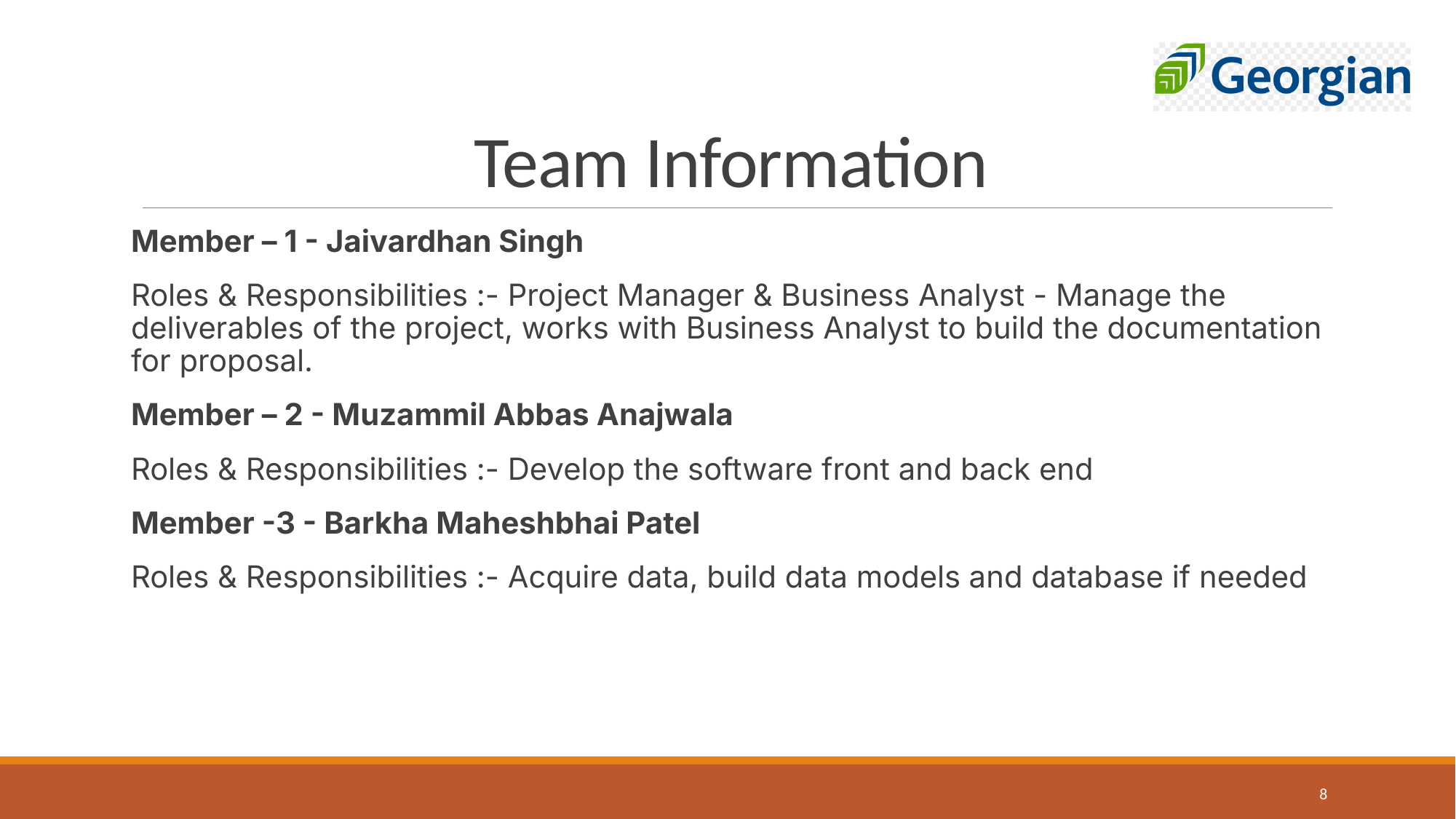

# Team Information
Member – 1 - Jaivardhan Singh
Roles & Responsibilities :- Project Manager & Business Analyst - Manage the deliverables of the project, works with Business Analyst to build the documentation for proposal.
Member – 2 - Muzammil Abbas Anajwala
Roles & Responsibilities :- Develop the software front and back end
Member -3 - Barkha Maheshbhai Patel
Roles & Responsibilities :- Acquire data, build data models and database if needed

8